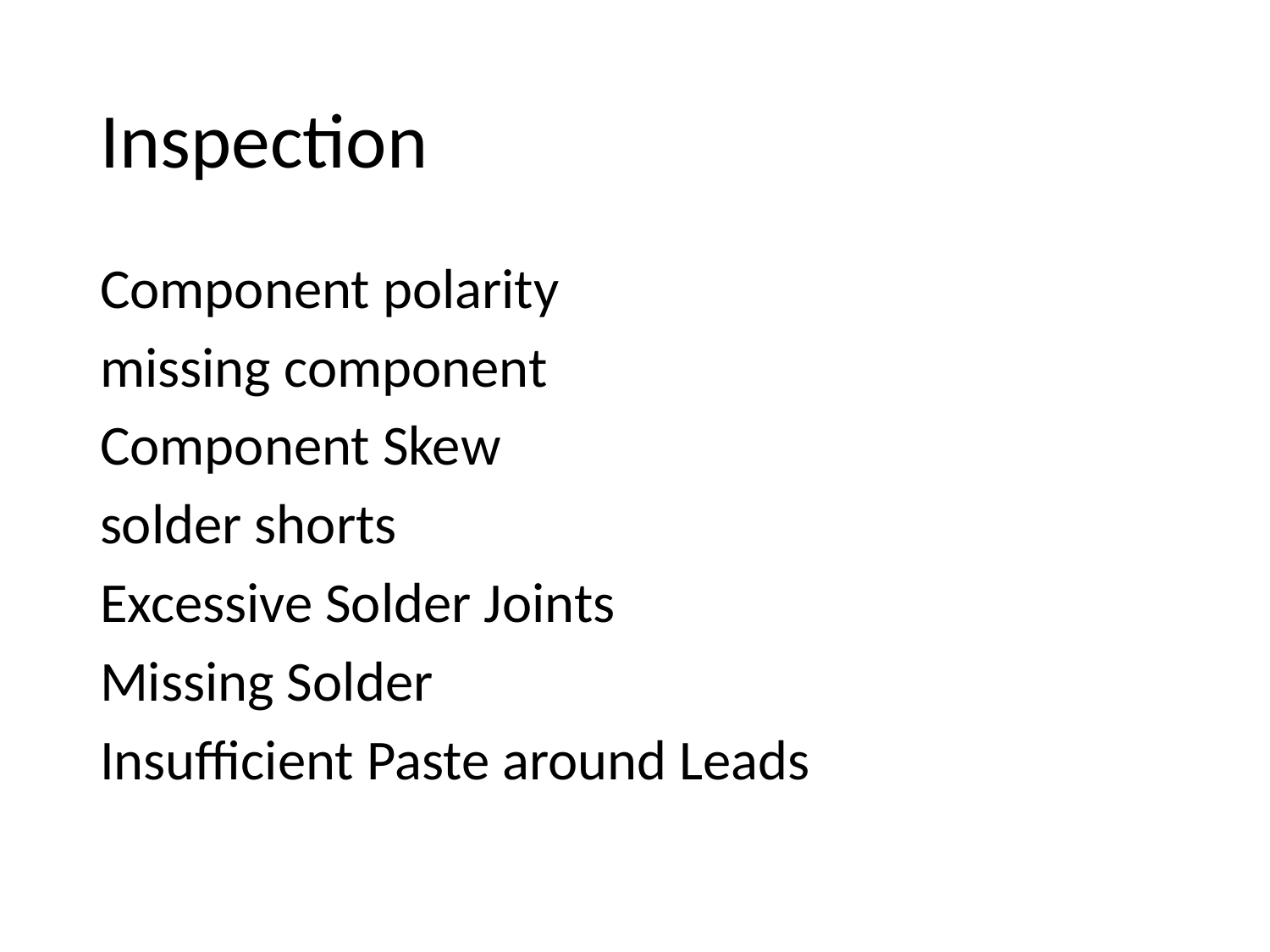

# Inspection
Component polarity
missing component
Component Skew
solder shorts
Excessive Solder Joints
Missing Solder
Insufficient Paste around Leads